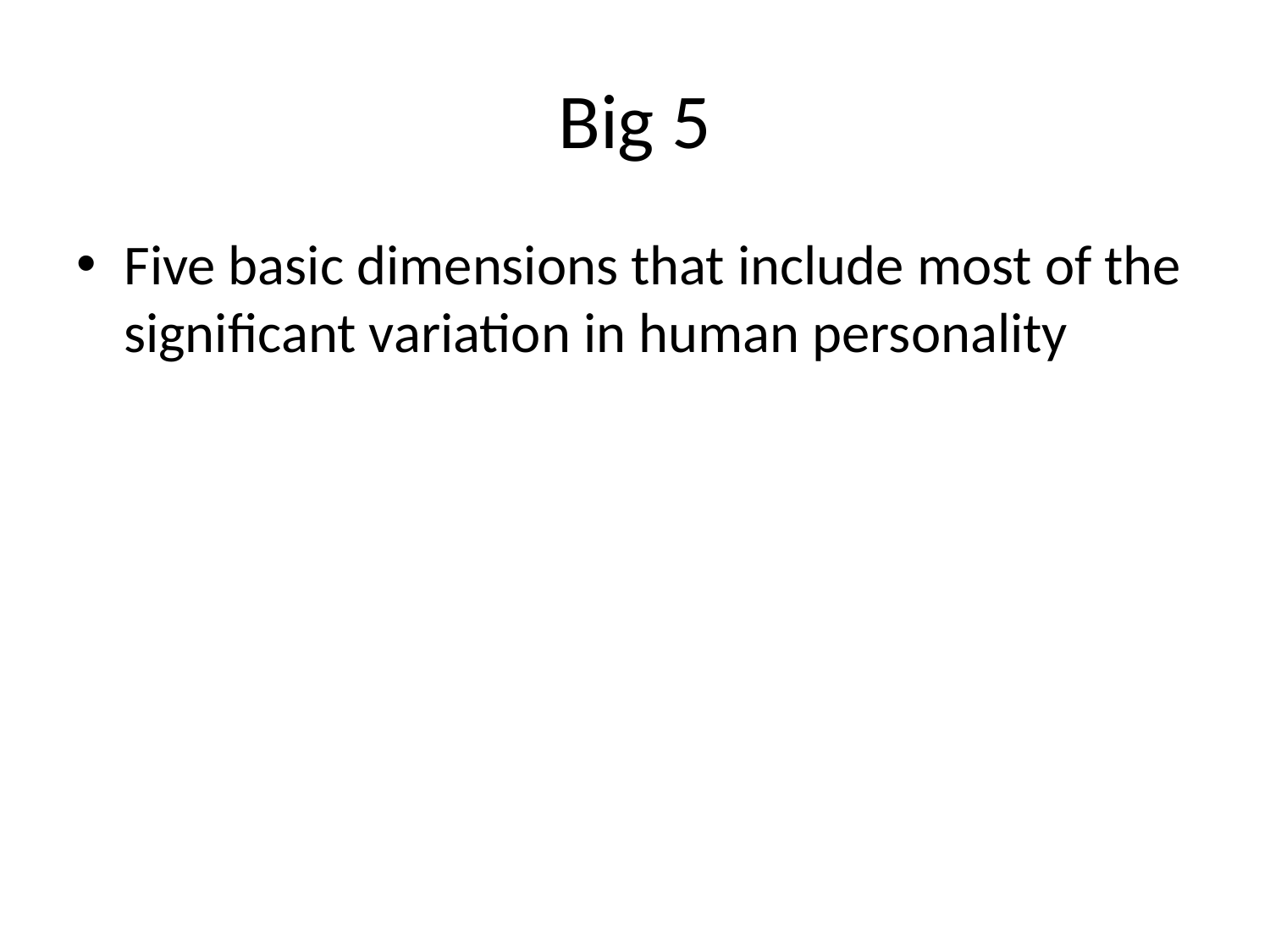

# Big 5
Five basic dimensions that include most of the significant variation in human personality